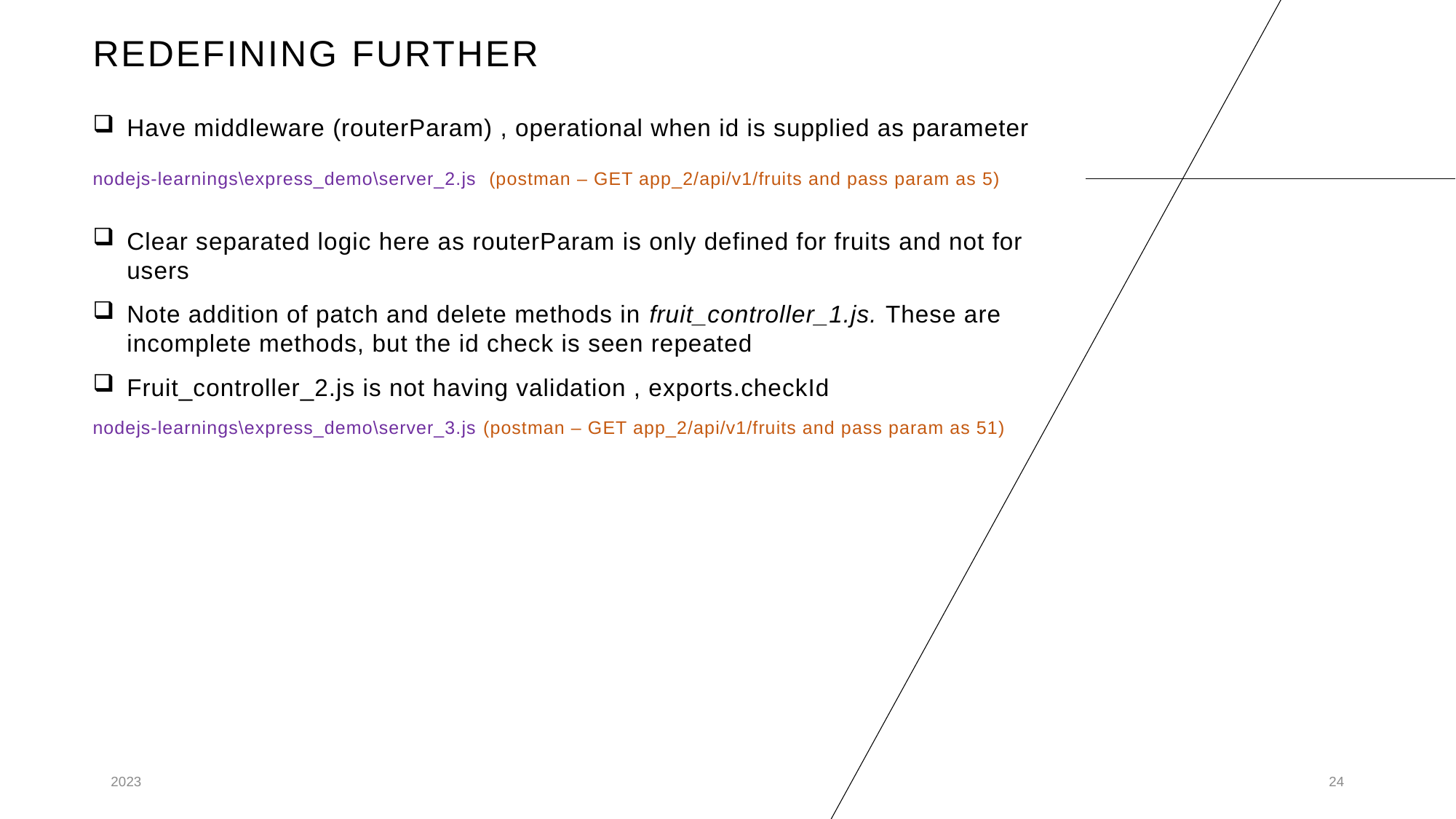

# Redefining further
Have middleware (routerParam) , operational when id is supplied as parameter

nodejs-learnings\express_demo\server_2.js  (postman – GET app_2/api/v1/fruits and pass param as 5)

Clear separated logic here as routerParam is only defined for fruits and not for users
Note addition of patch and delete methods in fruit_controller_1.js. These are incomplete methods, but the id check is seen repeated
Fruit_controller_2.js is not having validation , exports.checkId
nodejs-learnings\express_demo\server_3.js (postman – GET app_2/api/v1/fruits and pass param as 51)

2023
24